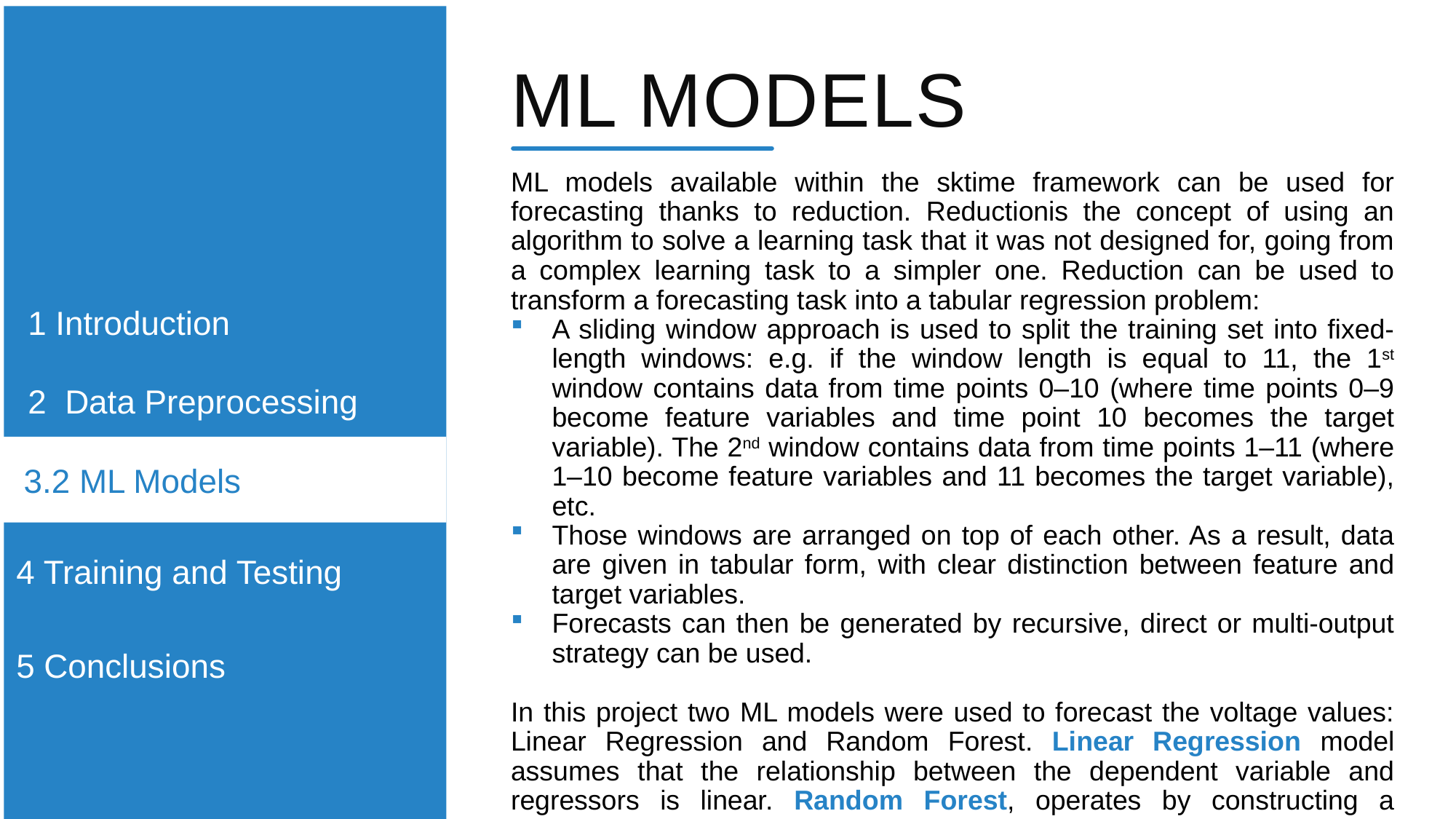

# ML models
ML models available within the sktime framework can be used for forecasting thanks to reduction. Reductionis the concept of using an algorithm to solve a learning task that it was not designed for, going from a complex learning task to a simpler one. Reduction can be used to transform a forecasting task into a tabular regression problem:
A sliding window approach is used to split the training set into fixed-length windows: e.g. if the window length is equal to 11, the 1st window contains data from time points 0–10 (where time points 0–9 become feature variables and time point 10 becomes the target variable). The 2nd window contains data from time points 1–11 (where 1–10 become feature variables and 11 becomes the target variable), etc.
Those windows are arranged on top of each other. As a result, data are given in tabular form, with clear distinction between feature and target variables.
Forecasts can then be generated by recursive, direct or multi-output strategy can be used.

In this project two ML models were used to forecast the voltage values: Linear Regression and Random Forest. Linear Regression model assumes that the relationship between the dependent variable and regressors is linear. Random Forest, operates by constructing a multitude of decision trees at training time and outputting the value that is mean/average prediction of the individual trees.
1 Introduction

2  Data Preprocessing

 3.2 ML Models

4 Training and Testing
5 Conclusions